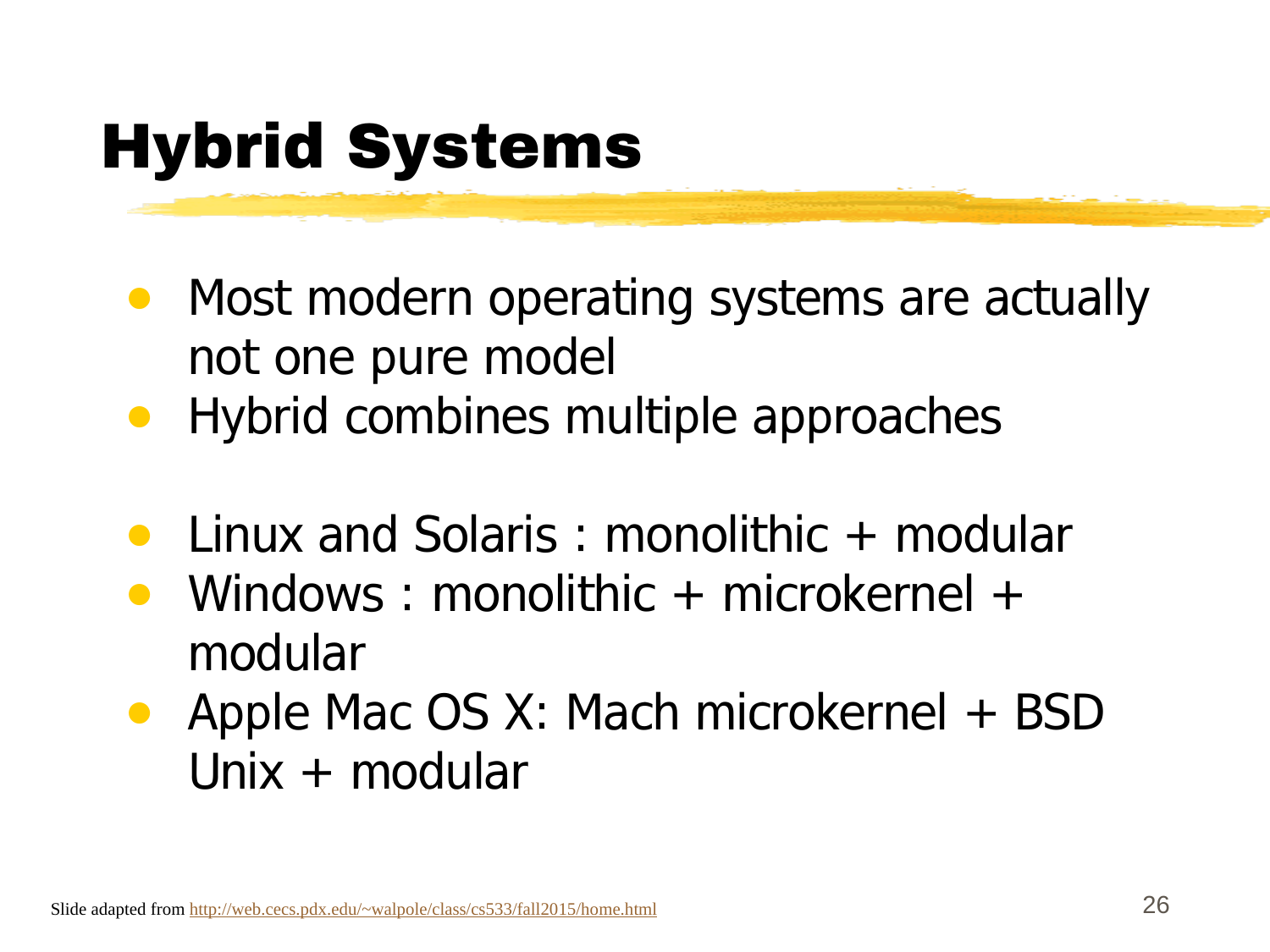

# Hybrid Systems
Most modern operating systems are actually not one pure model
Hybrid combines multiple approaches

Linux and Solaris : monolithic + modular
Windows : monolithic + microkernel + modular
Apple Mac OS X: Mach microkernel + BSD Unix + modular

Slide adapted from http://web.cecs.pdx.edu/~walpole/class/cs533/fall2015/home.html
26